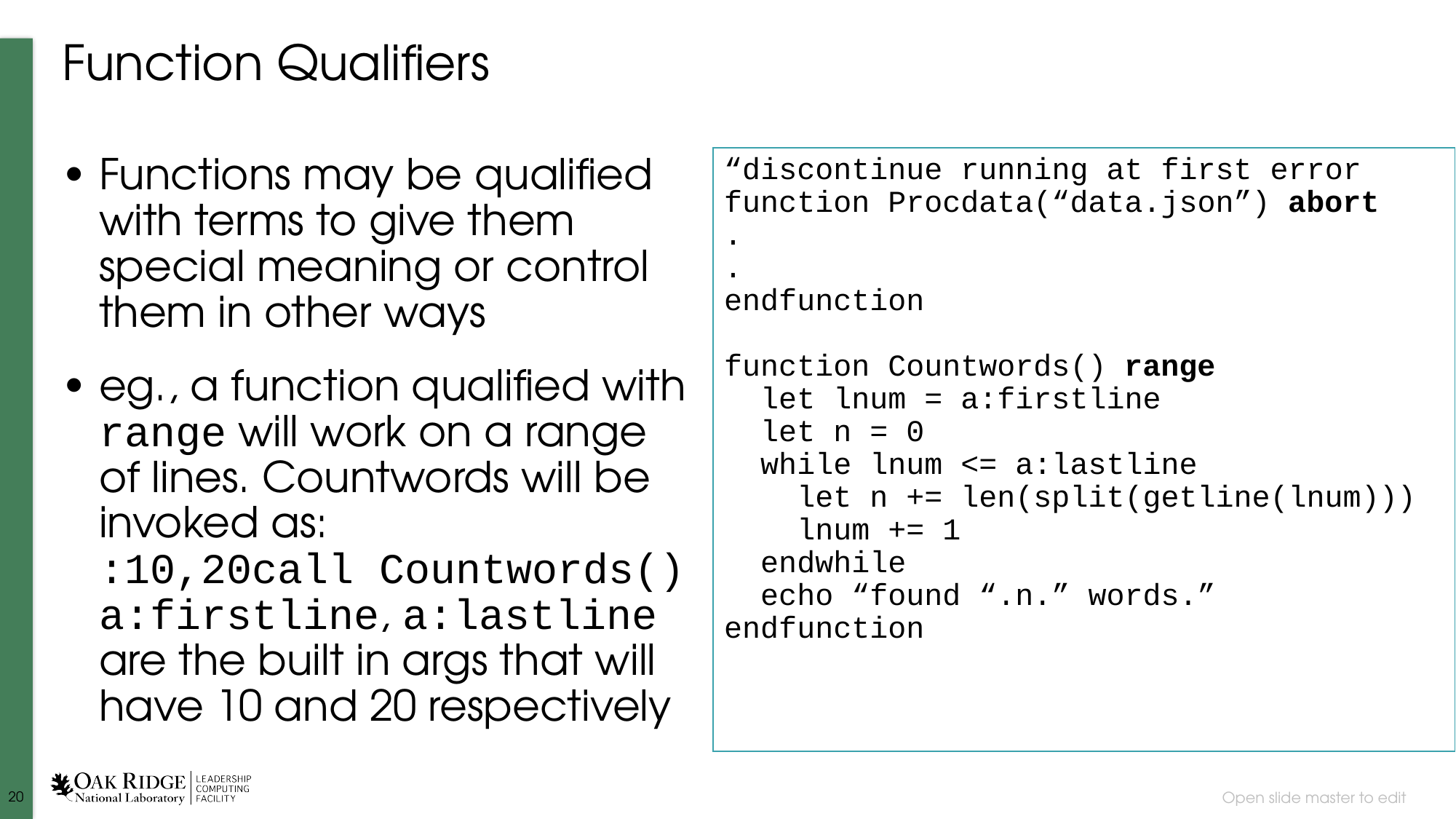

# Function Qualifiers
Functions may be qualified with terms to give them special meaning or control them in other ways
eg., a function qualified with range will work on a range of lines. Countwords will be invoked as:
:10,20call Countwords()
a:firstline, a:lastline are the built in args that will have 10 and 20 respectively

“discontinue running at first error
function Procdata(“data.json”) abort
.
.
endfunction
function Countwords() range
  let lnum = a:firstline
  let n = 0
  while lnum <= a:lastline
    let n += len(split(getline(lnum)))
    lnum += 1
  endwhile
  echo “found “.n.” words.”
endfunction